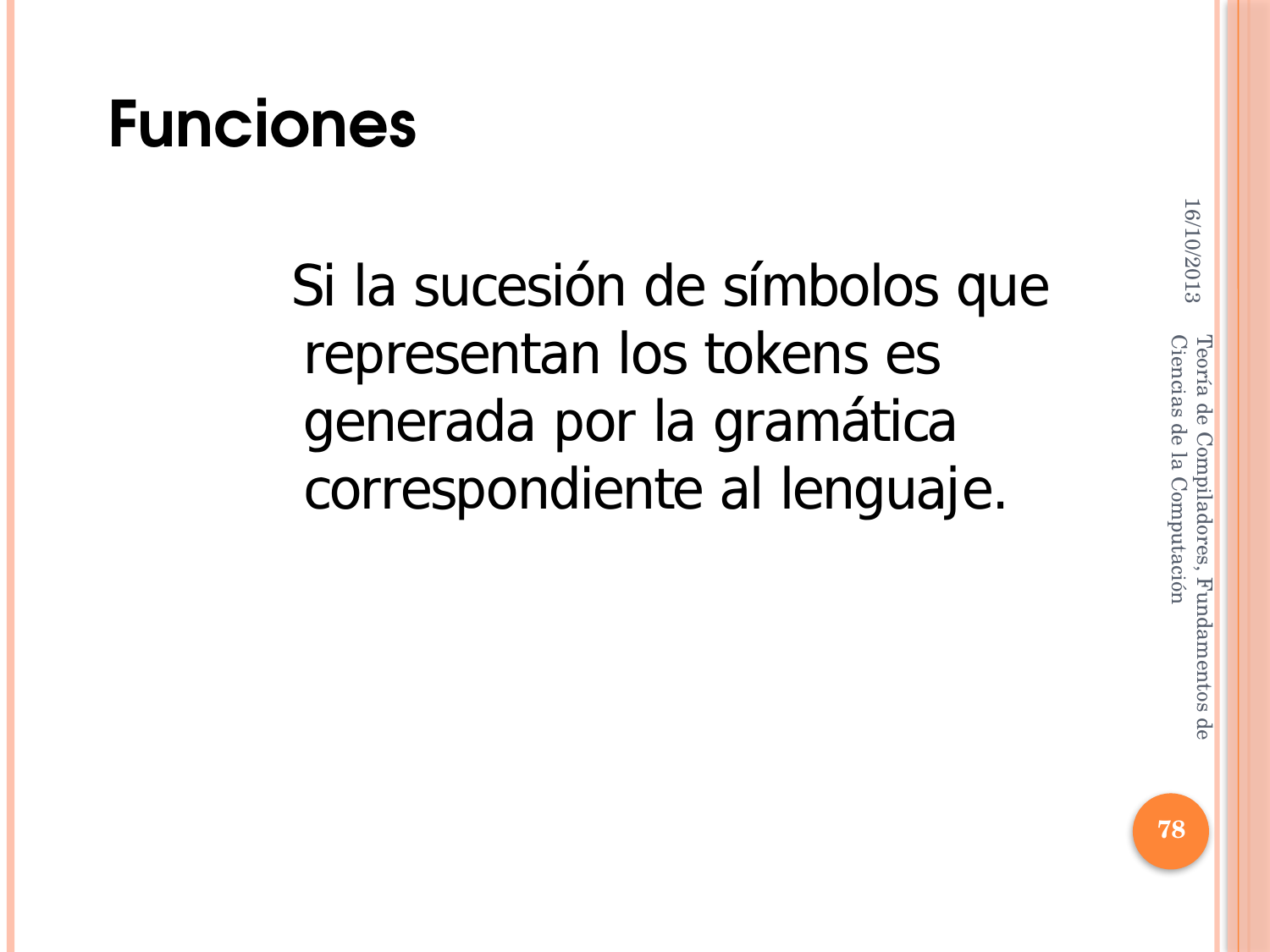

Funciones
16/10/2013
  Si la sucesión de símbolos que representan los tokens es generada por la gramática correspondiente al lenguaje.
Teoría de Compiladores, Fundamentos de Ciencias de la Computación
78